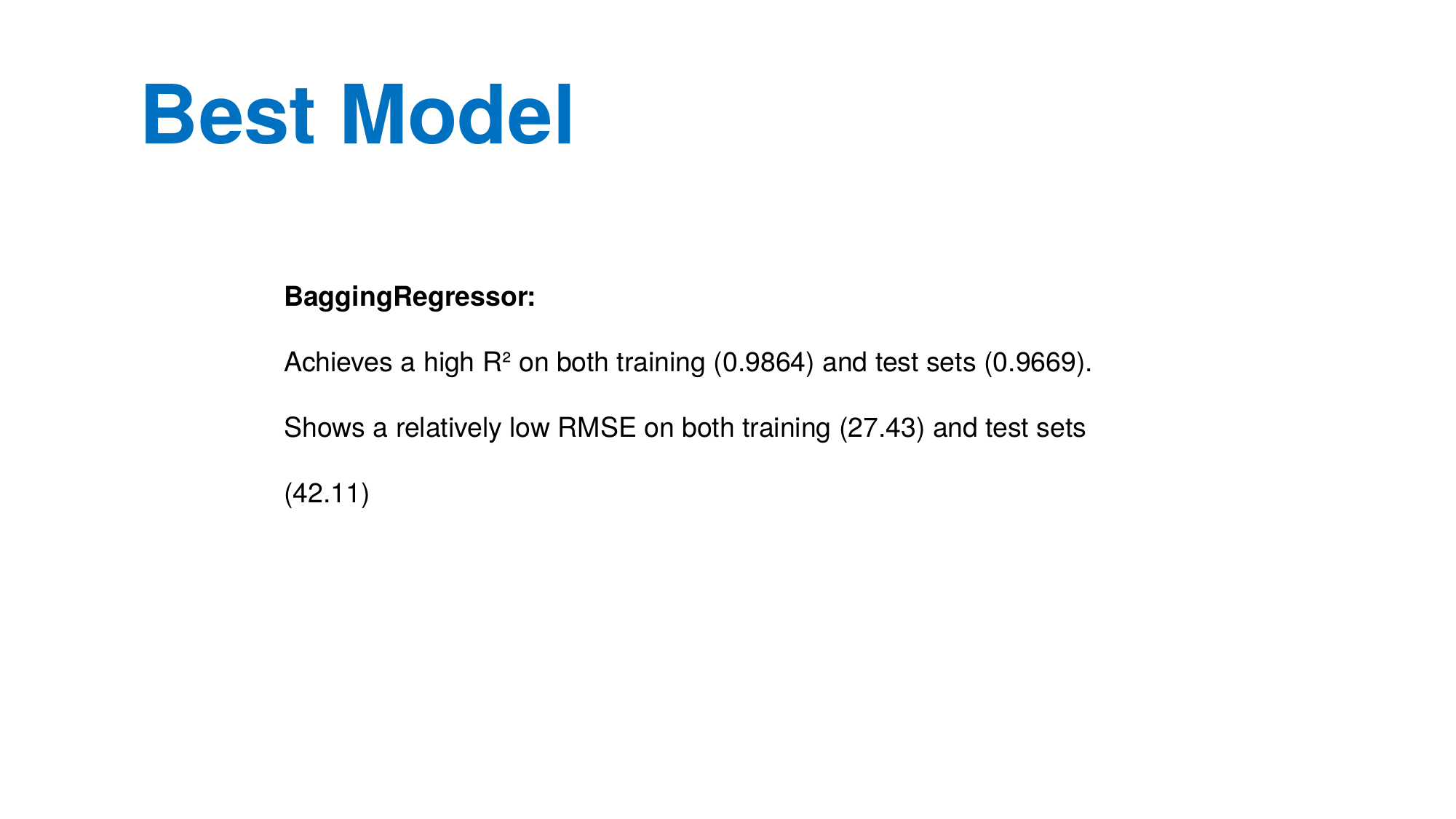

Best Model
BaggingRegressor:
Achieves a high R² on both training (0.9864) and test sets (0.9669). Shows a relatively low RMSE on both training (27.43) and test sets (42.11)